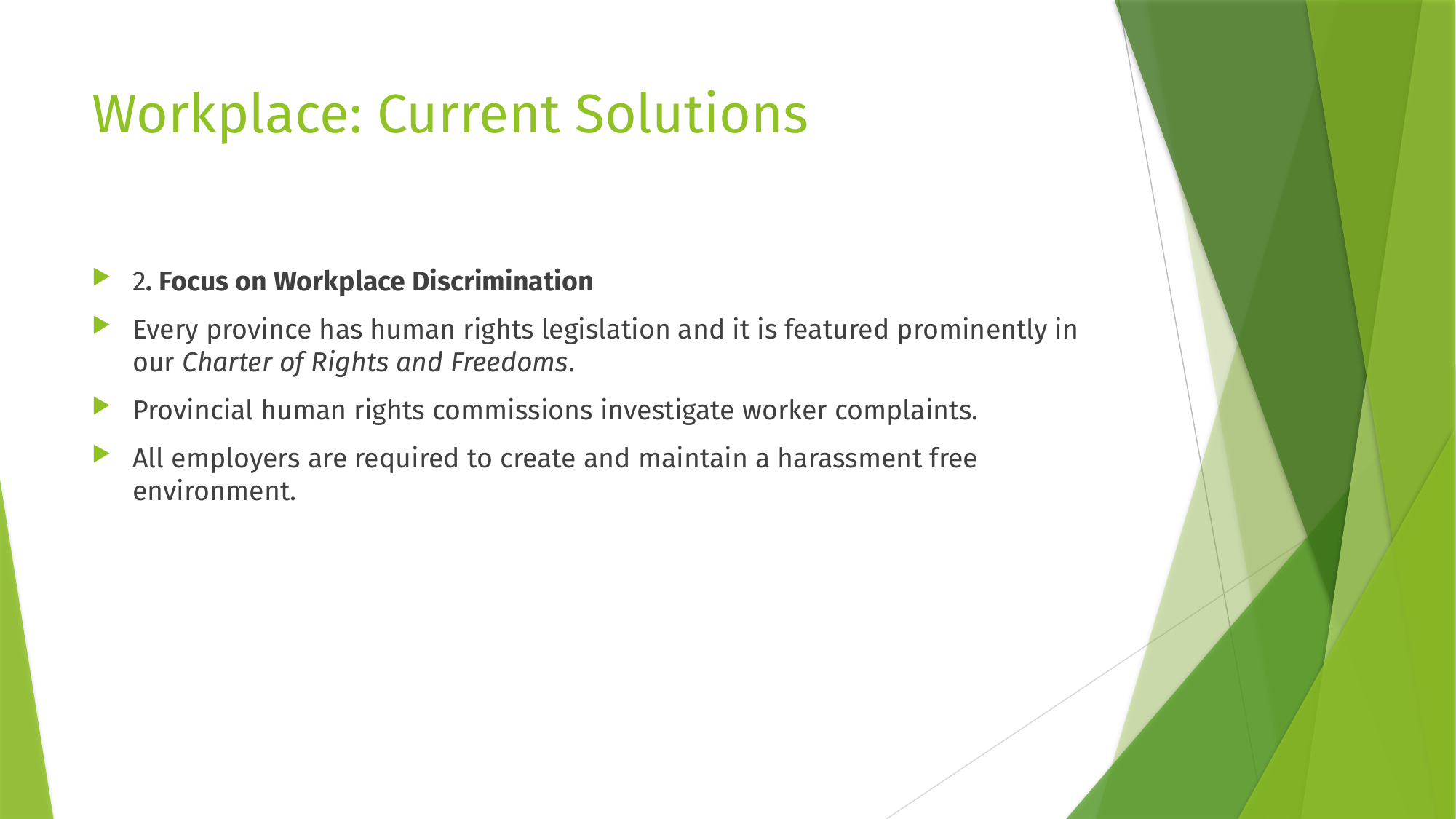

# Workplace: Current Solutions
2. Focus on Workplace Discrimination
Every province has human rights legislation and it is featured prominently in our Charter of Rights and Freedoms.
Provincial human rights commissions investigate worker complaints.
All employers are required to create and maintain a harassment free environment.